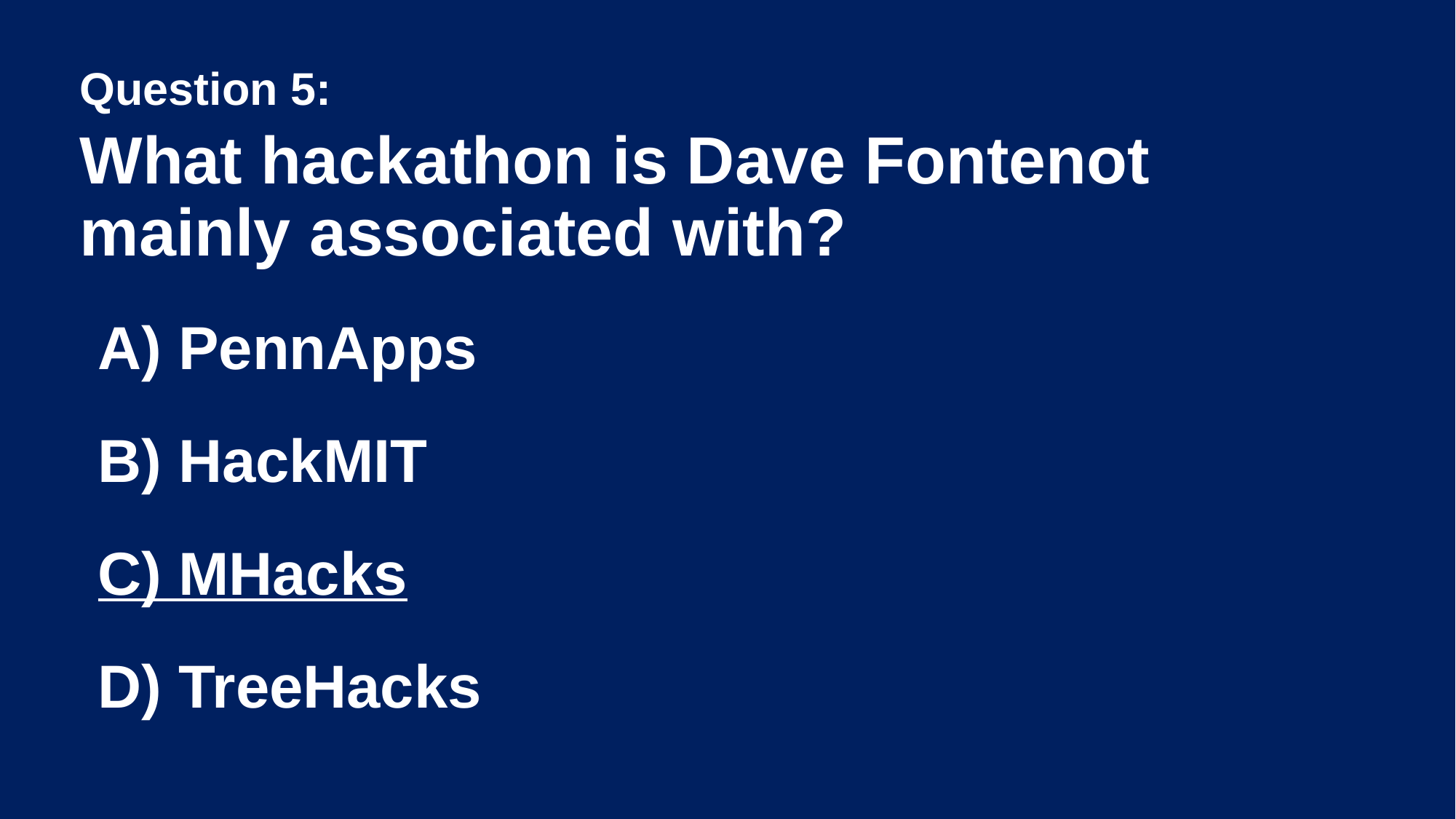

# Question 5:
What hackathon is Dave Fontenot mainly associated with?
A) PennApps
B) HackMIT
C) MHacks
D) TreeHacks